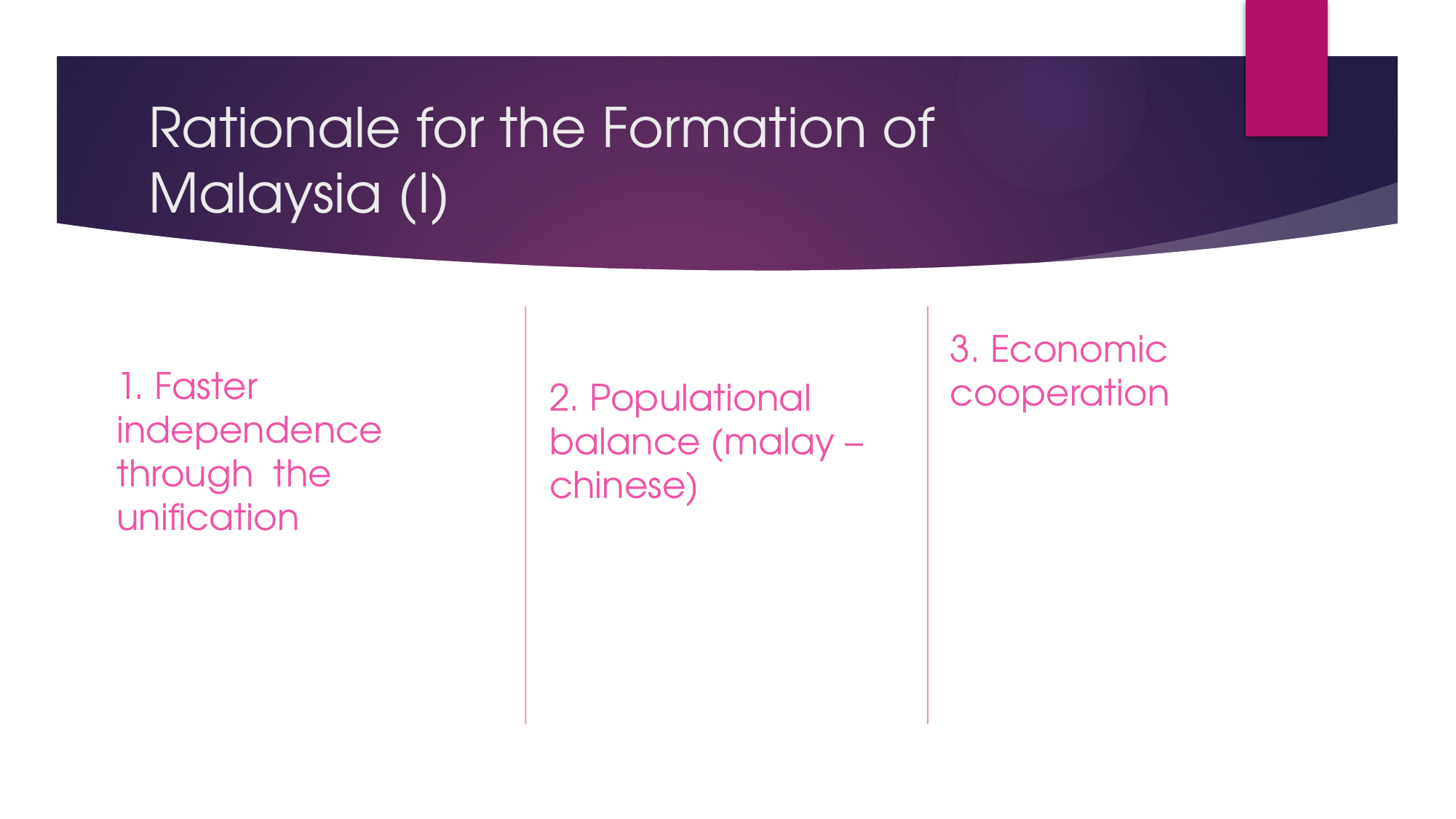

# Rationale for the Formation of Malaysia (I)
2. Populational balance (malay – chinese)
3. Economic cooperation
1. Faster independence through  the unification